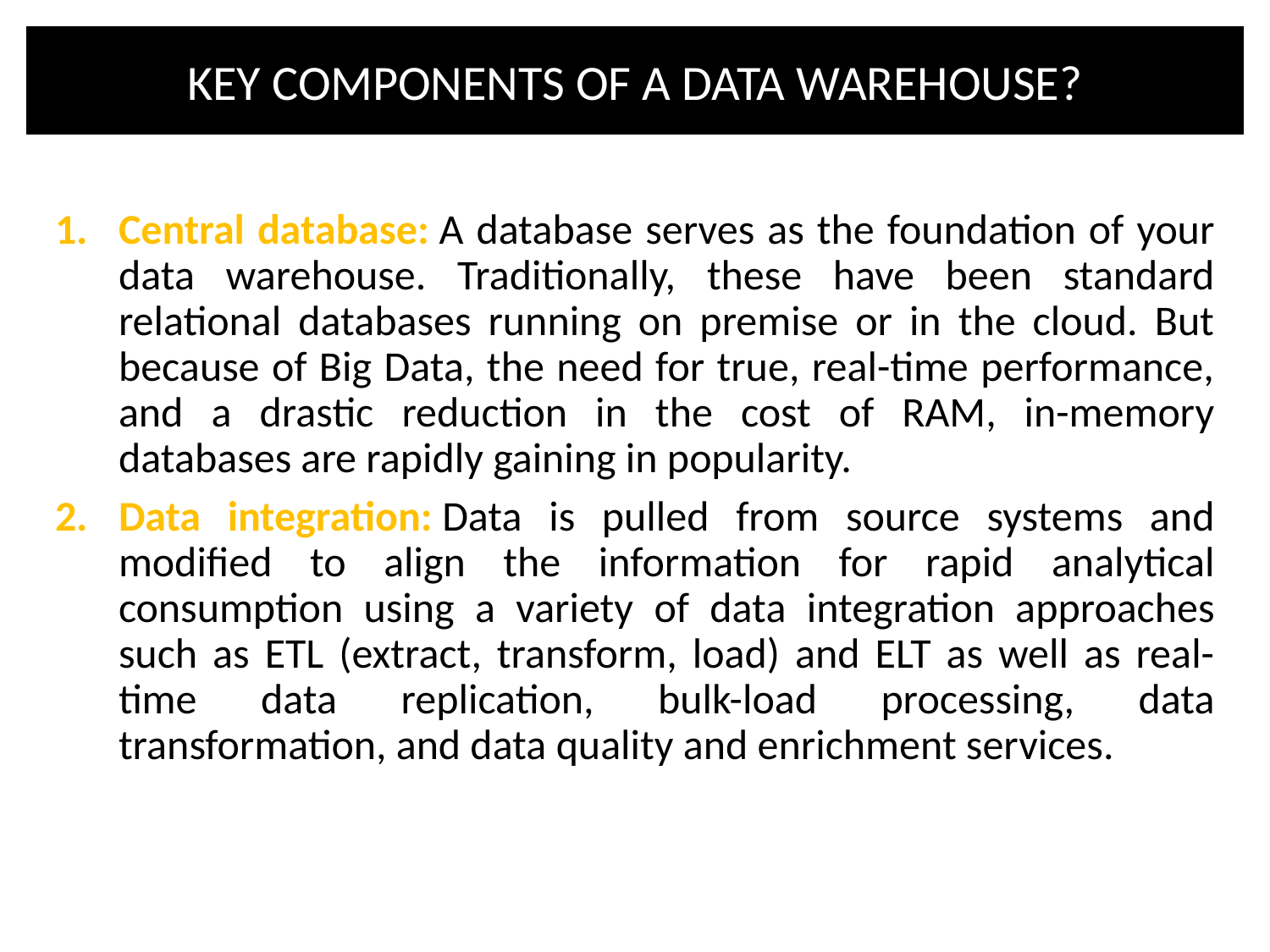

KEY COMPONENTS OF A DATA WAREHOUSE?
Central database: A database serves as the foundation of your data warehouse. Traditionally, these have been standard relational databases running on premise or in the cloud. But because of Big Data, the need for true, real-time performance, and a drastic reduction in the cost of RAM, in-memory databases are rapidly gaining in popularity.
Data integration: Data is pulled from source systems and modified to align the information for rapid analytical consumption using a variety of data integration approaches such as ETL (extract, transform, load) and ELT as well as real-time data replication, bulk-load processing, data transformation, and data quality and enrichment services.